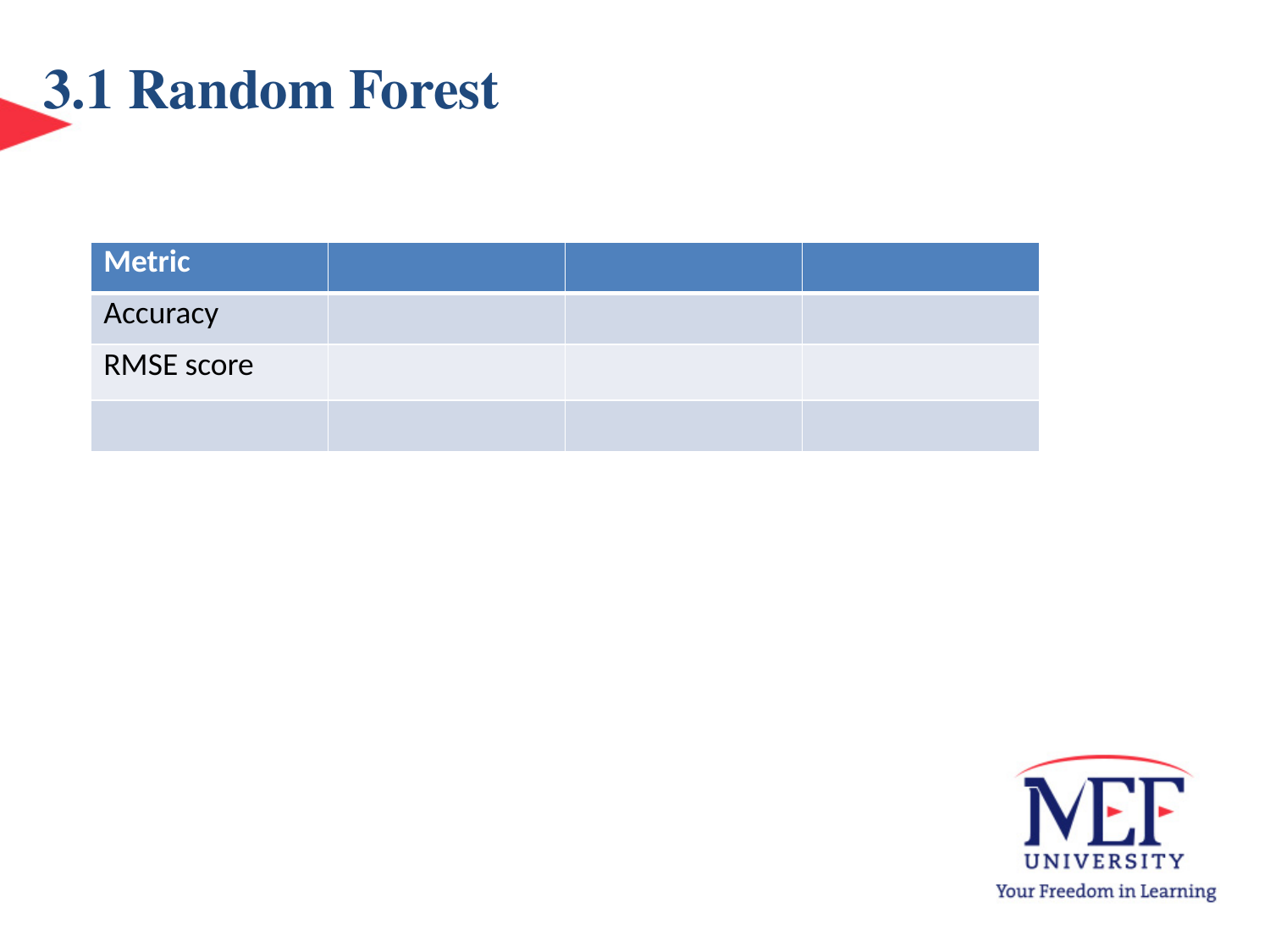

3.1 Random Forest
| Metric |  |  |  |
| --- | --- | --- | --- |
| Accuracy |  |  |  |
| RMSE score |  |  |  |
|  |  |  |  |
18